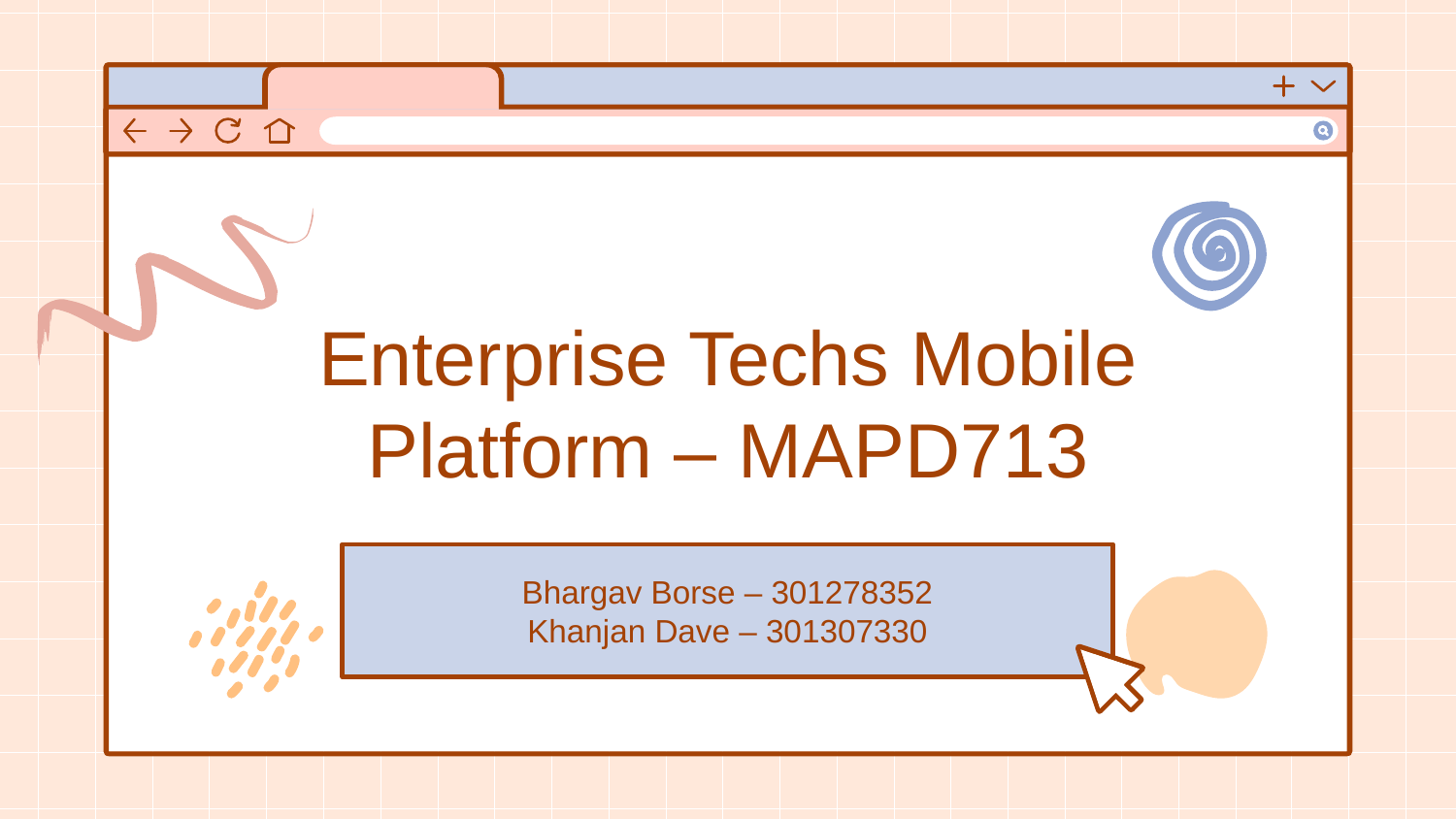

# Enterprise Techs Mobile Platform – MAPD713
Bhargav Borse – 301278352
Khanjan Dave – 301307330